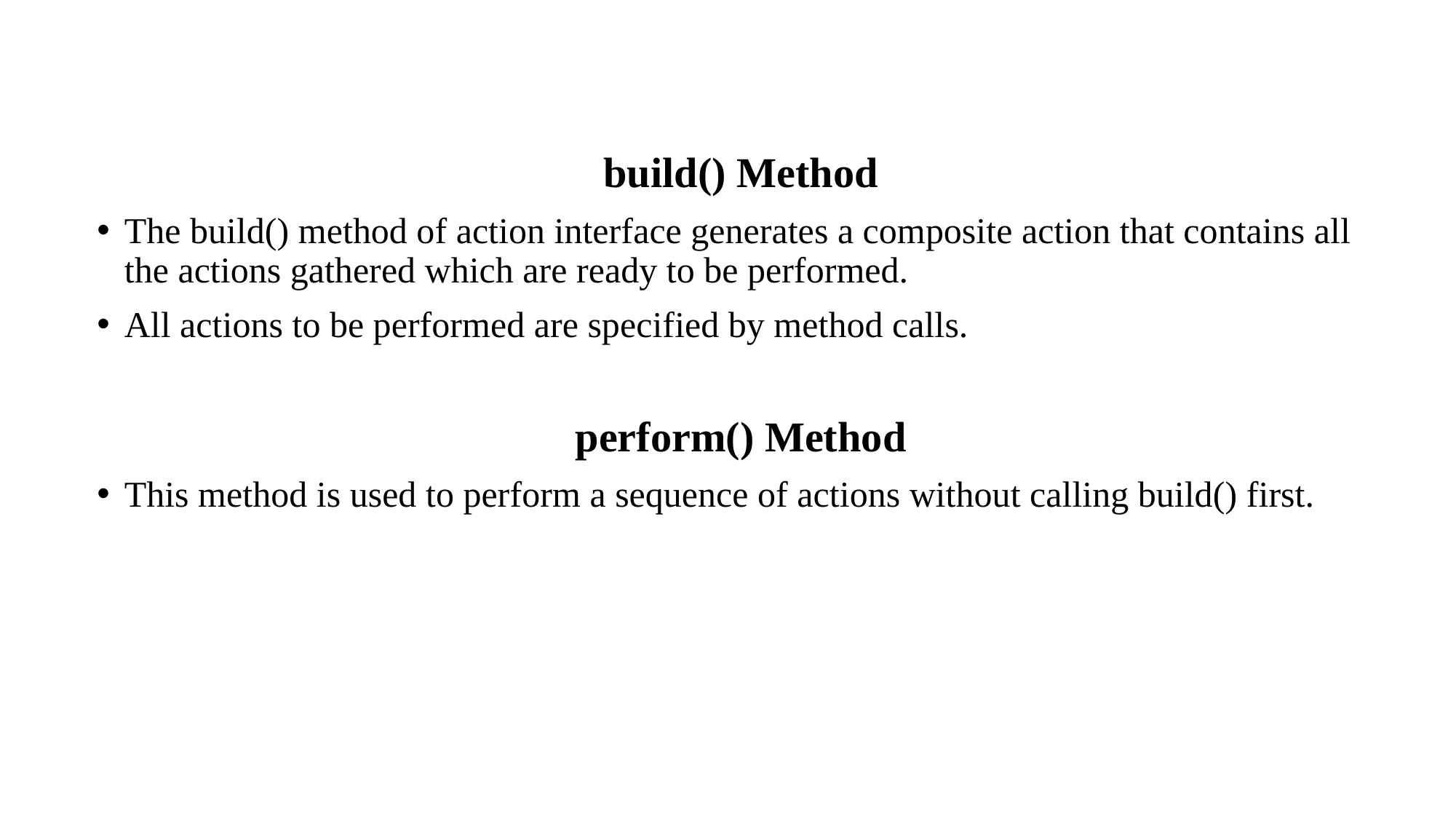

build() Method
The build() method of action interface generates a composite action that contains all the actions gathered which are ready to be performed.
All actions to be performed are specified by method calls.

perform() Method
This method is used to perform a sequence of actions without calling build() first.